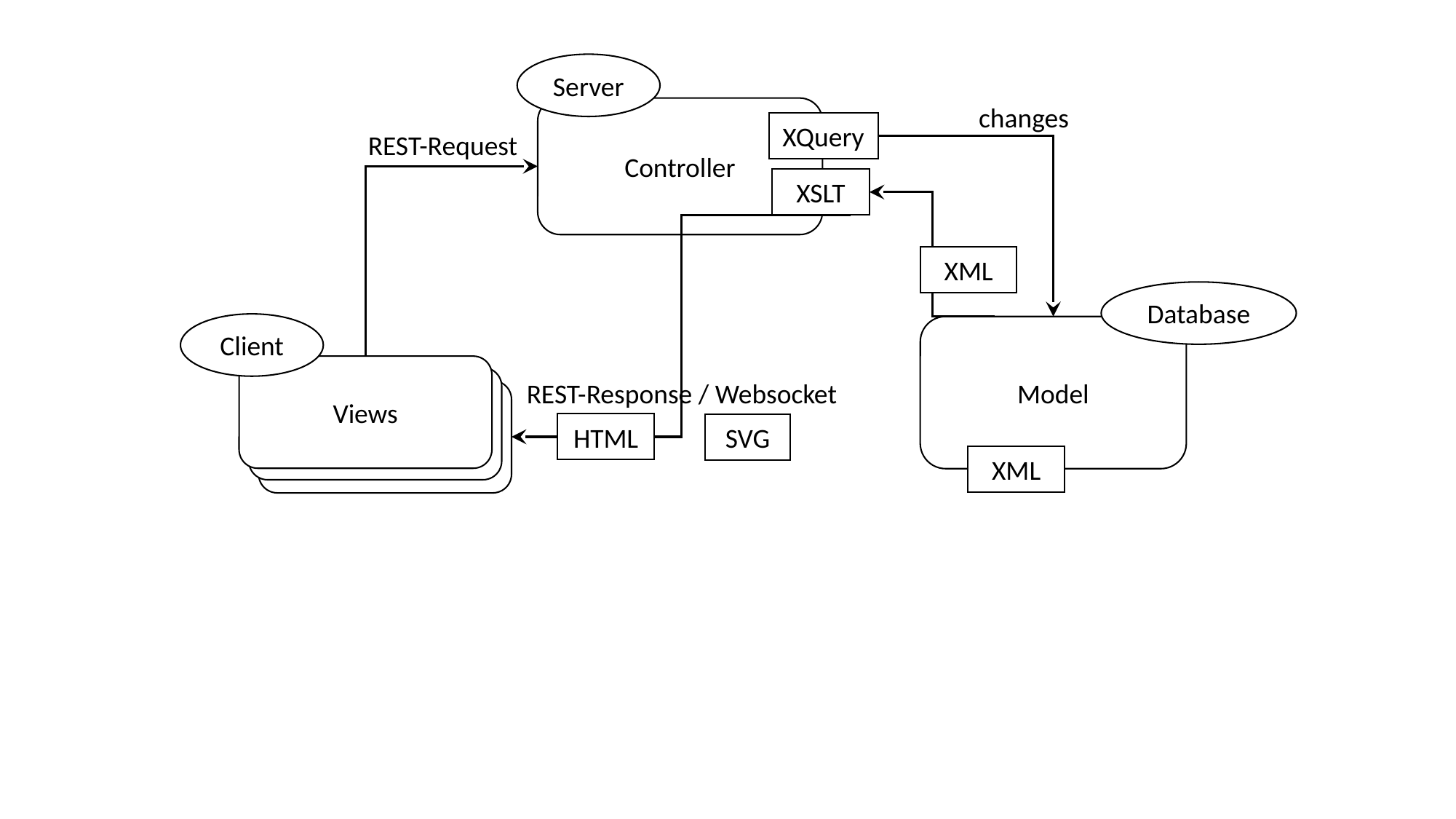

Server
changes
Controller
XQuery
REST-Request
XSLT
XML
Database
Client
Model
Views
View
REST-Response / Websocket
View
HTML
SVG
XML